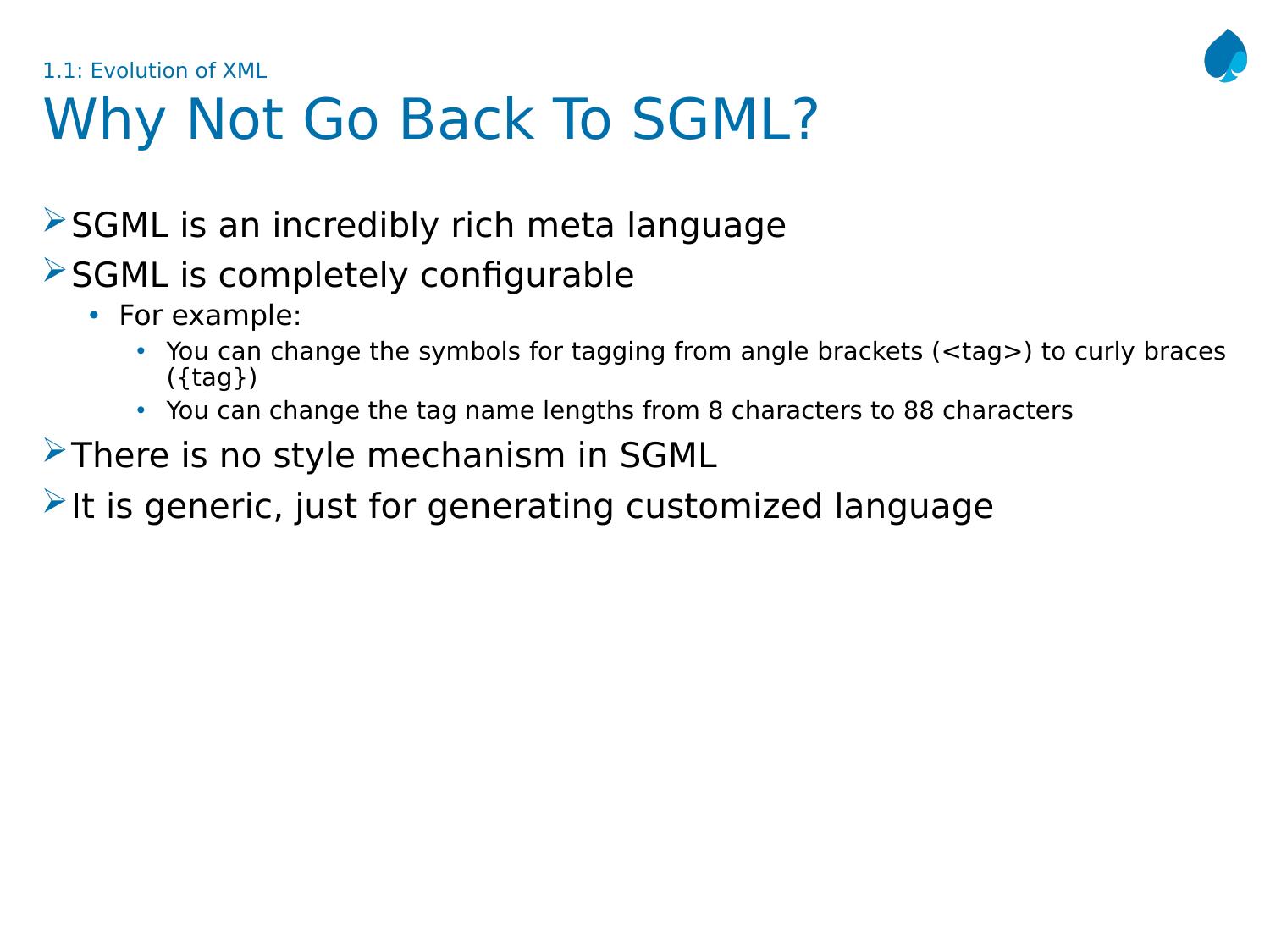

# 1.1: Evolution of XML Why Not Go Back To SGML?
SGML is an incredibly rich meta language
SGML is completely configurable
For example:
You can change the symbols for tagging from angle brackets (<tag>) to curly braces ({tag})
You can change the tag name lengths from 8 characters to 88 characters
There is no style mechanism in SGML
It is generic, just for generating customized language